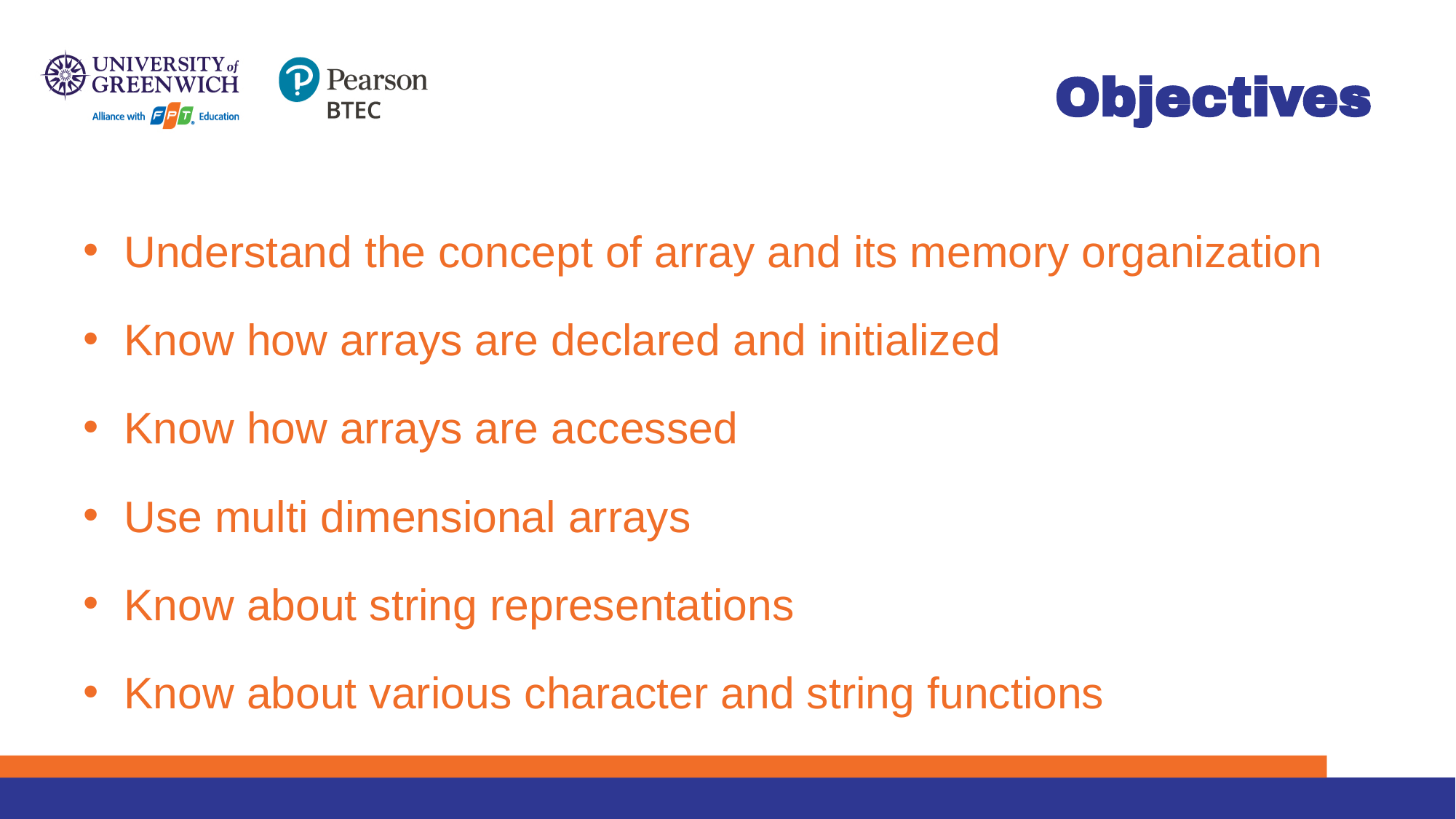

# Objectives
Understand the concept of array and its memory organization
Know how arrays are declared and initialized
Know how arrays are accessed
Use multi dimensional arrays
Know about string representations
Know about various character and string functions